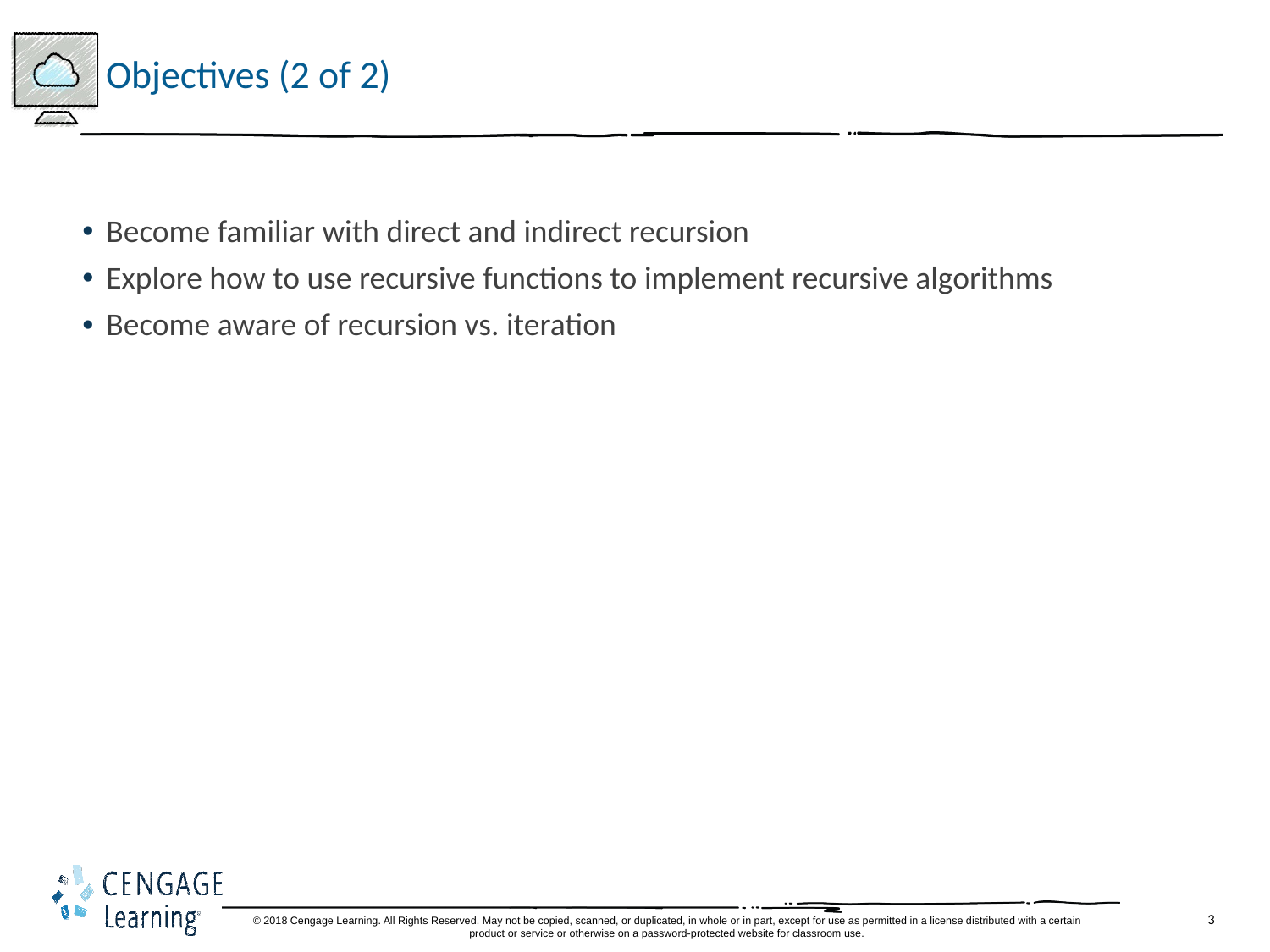

# Objectives (2 of 2)
Become familiar with direct and indirect recursion
Explore how to use recursive functions to implement recursive algorithms
Become aware of recursion vs. iteration